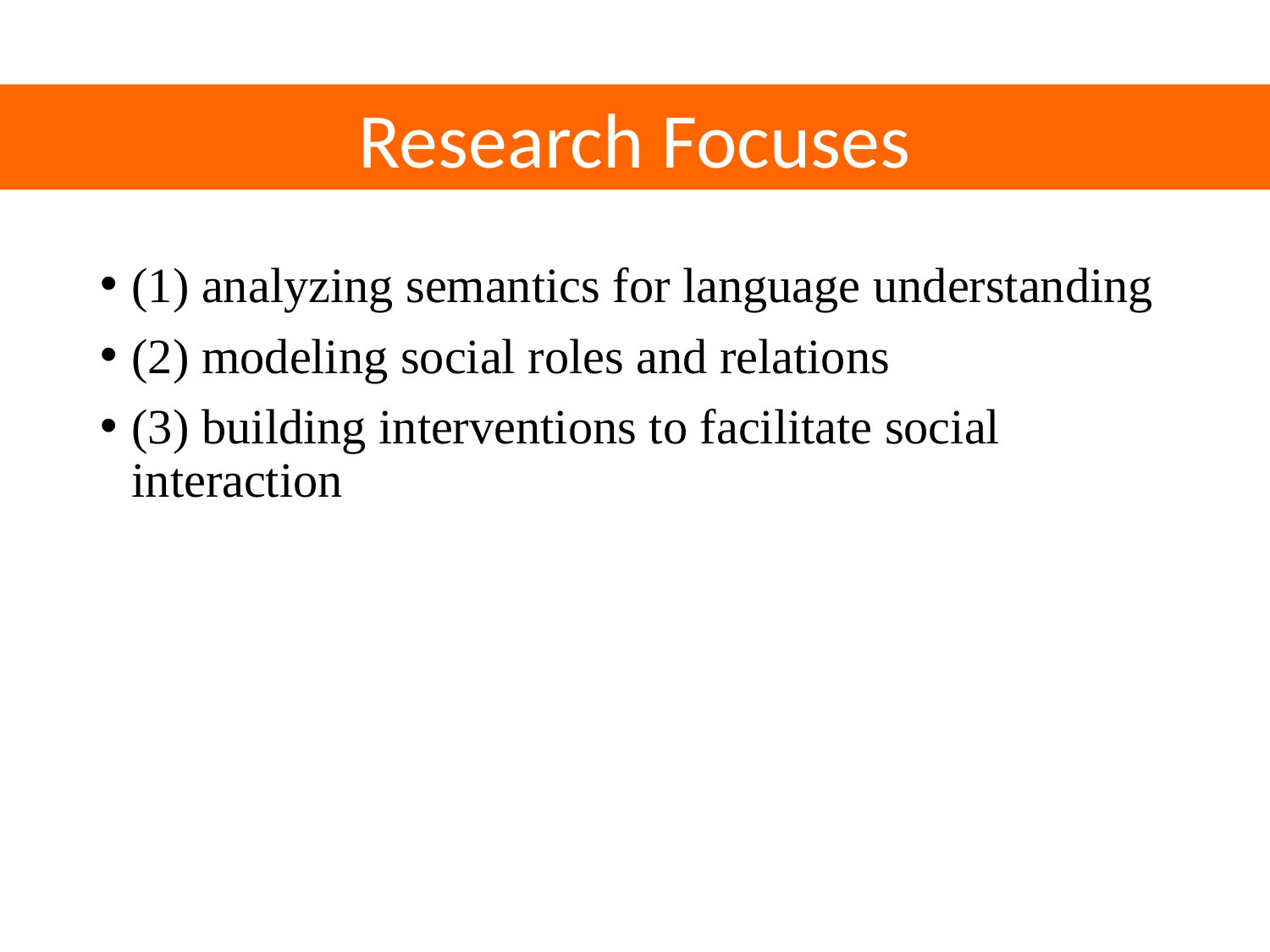

#
Research Focuses
(1) analyzing semantics for language understanding
(2) modeling social roles and relations
(3) building interventions to facilitate social interaction